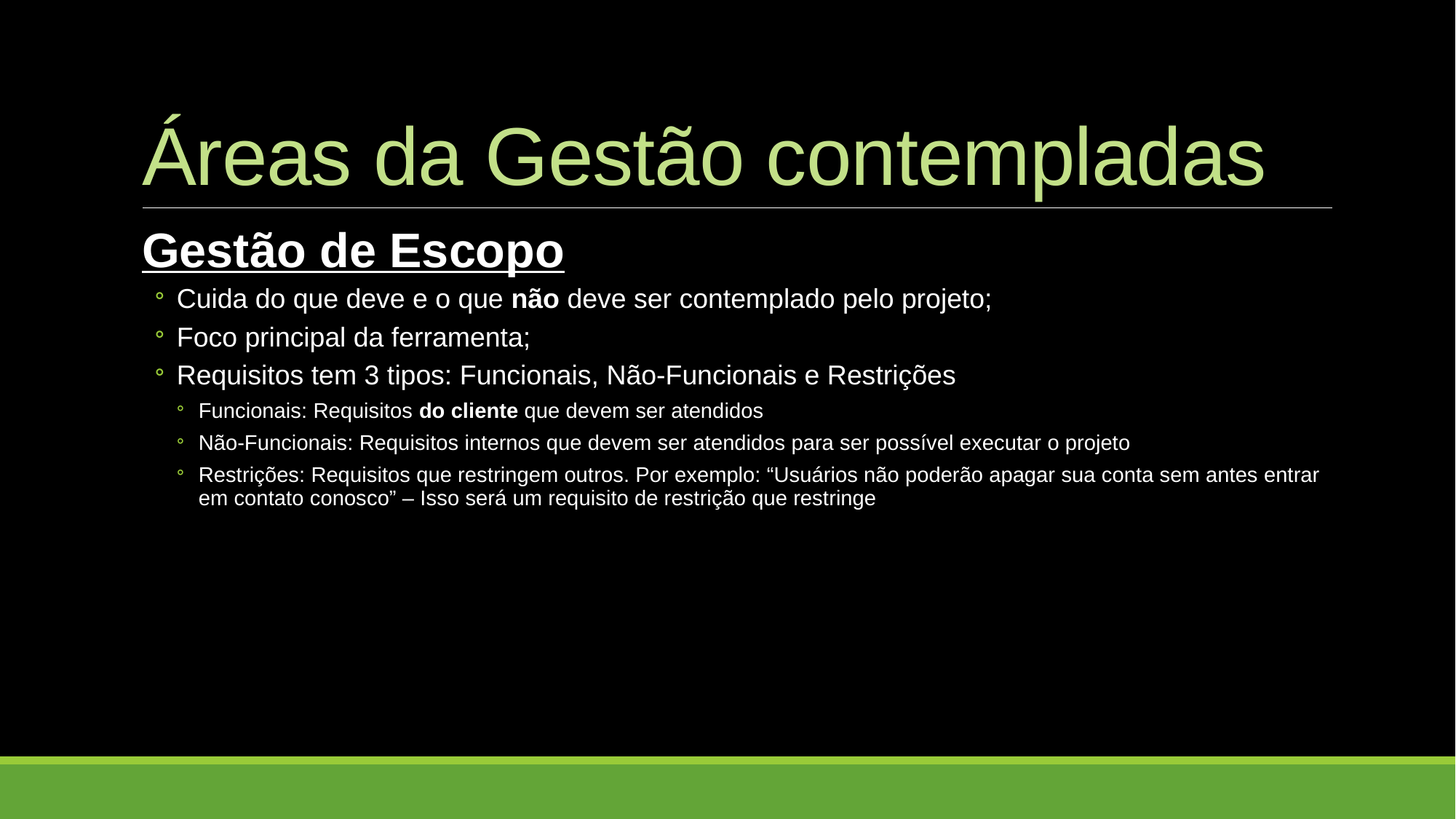

# Áreas da Gestão contempladas
Gestão de Escopo
Cuida do que deve e o que não deve ser contemplado pelo projeto;
Foco principal da ferramenta;
Requisitos tem 3 tipos: Funcionais, Não-Funcionais e Restrições
Funcionais: Requisitos do cliente que devem ser atendidos
Não-Funcionais: Requisitos internos que devem ser atendidos para ser possível executar o projeto
Restrições: Requisitos que restringem outros. Por exemplo: “Usuários não poderão apagar sua conta sem antes entrar em contato conosco” – Isso será um requisito de restrição que restringe